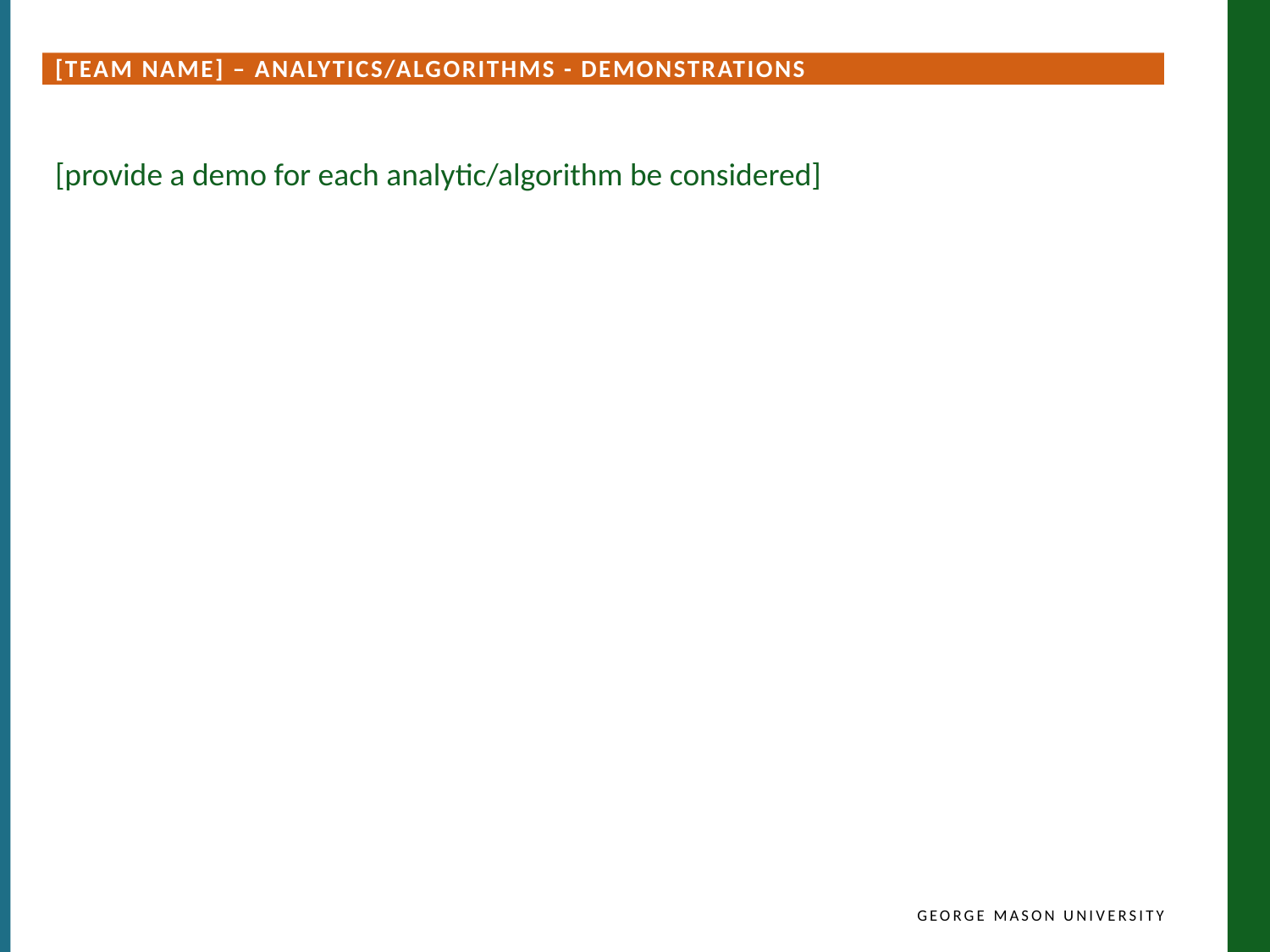

[team name] – analytics/algorithms - Demonstrations
[provide a demo for each analytic/algorithm be considered]